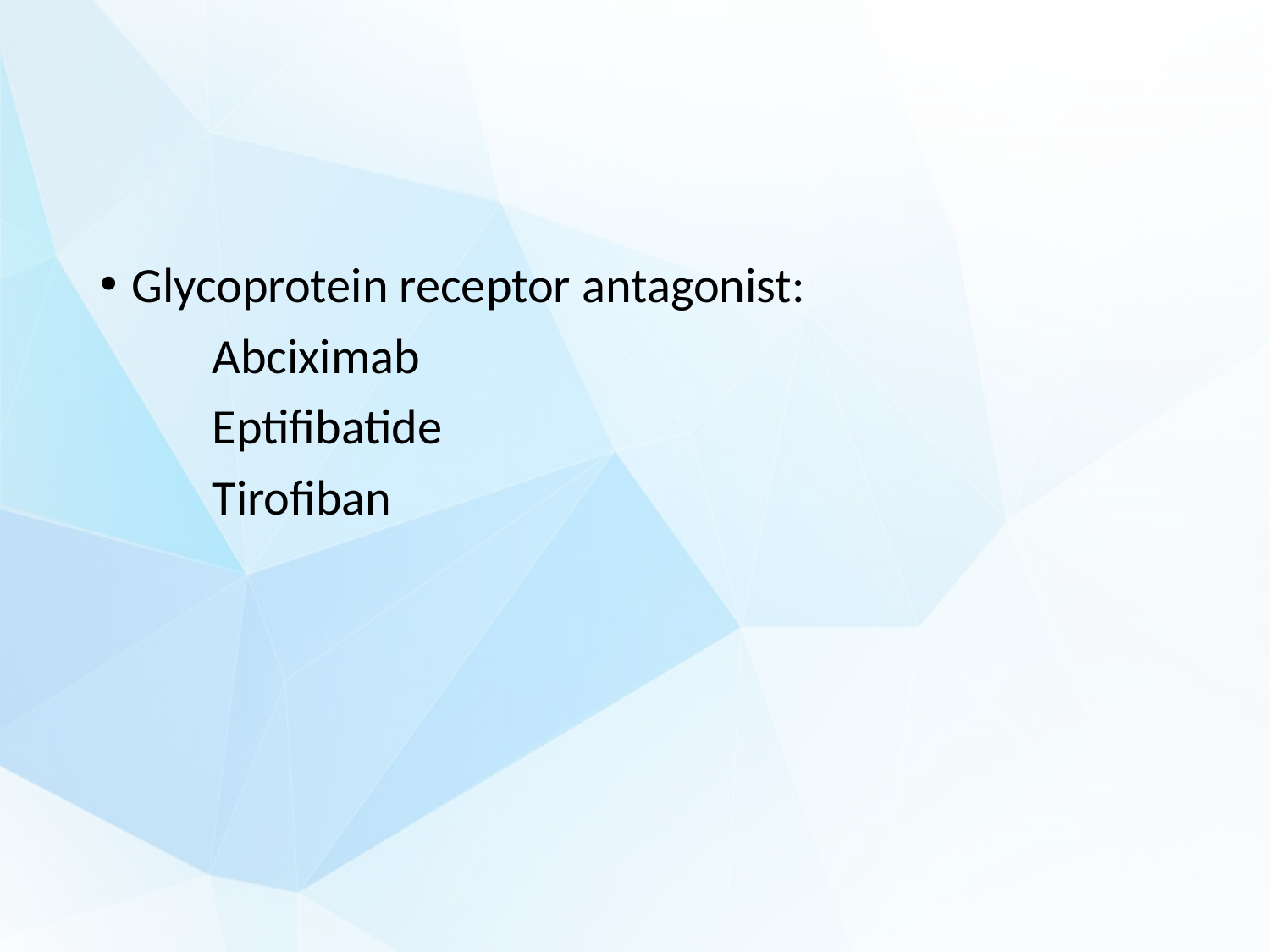

#
Glycoprotein receptor antagonist:
          Abciximab
          Eptifibatide
          Tirofiban